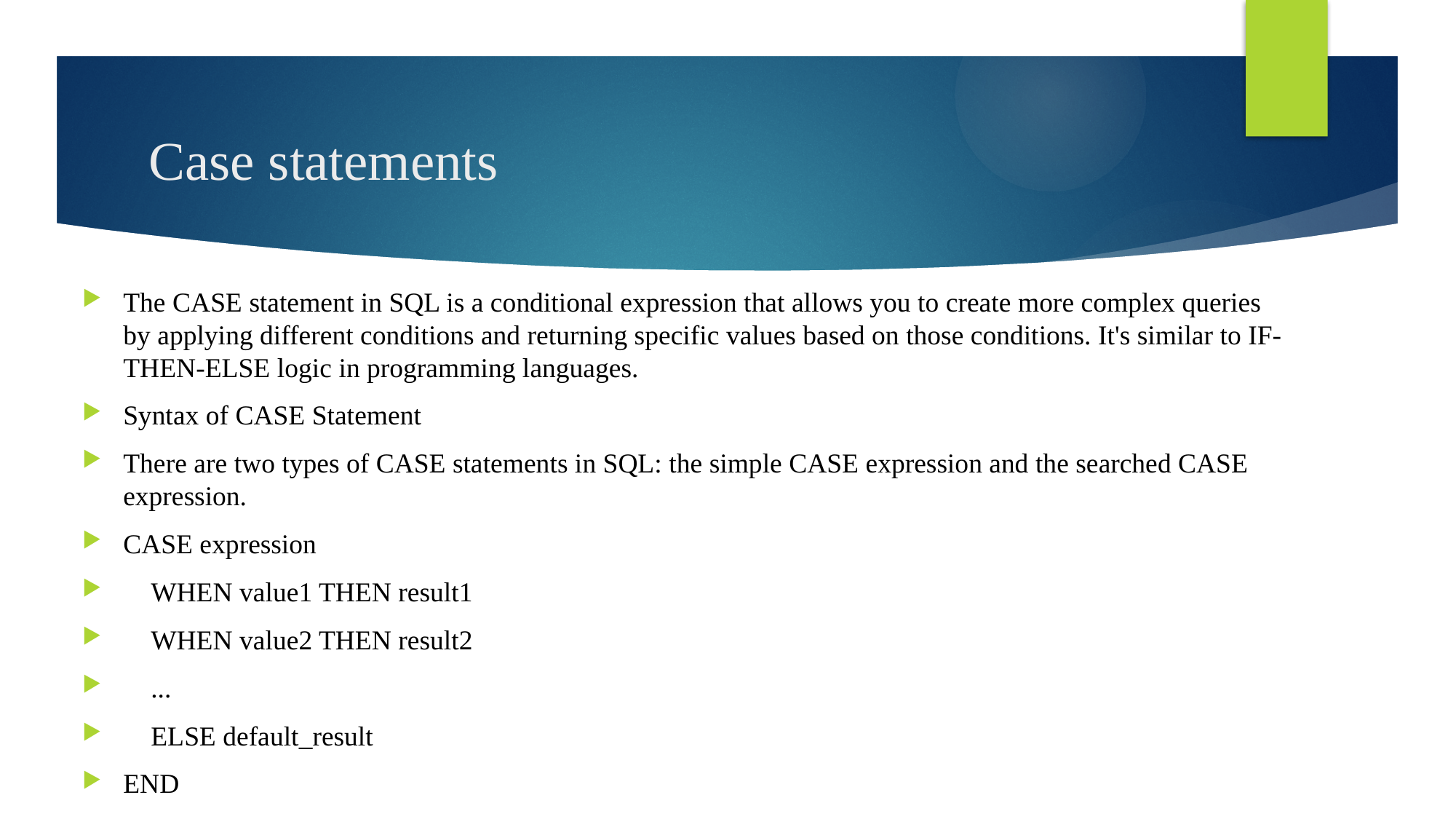

# Case statements
The CASE statement in SQL is a conditional expression that allows you to create more complex queries by applying different conditions and returning specific values based on those conditions. It's similar to IF-THEN-ELSE logic in programming languages.
Syntax of CASE Statement
There are two types of CASE statements in SQL: the simple CASE expression and the searched CASE expression.
CASE expression
    WHEN value1 THEN result1
    WHEN value2 THEN result2
    ...
    ELSE default_result
END